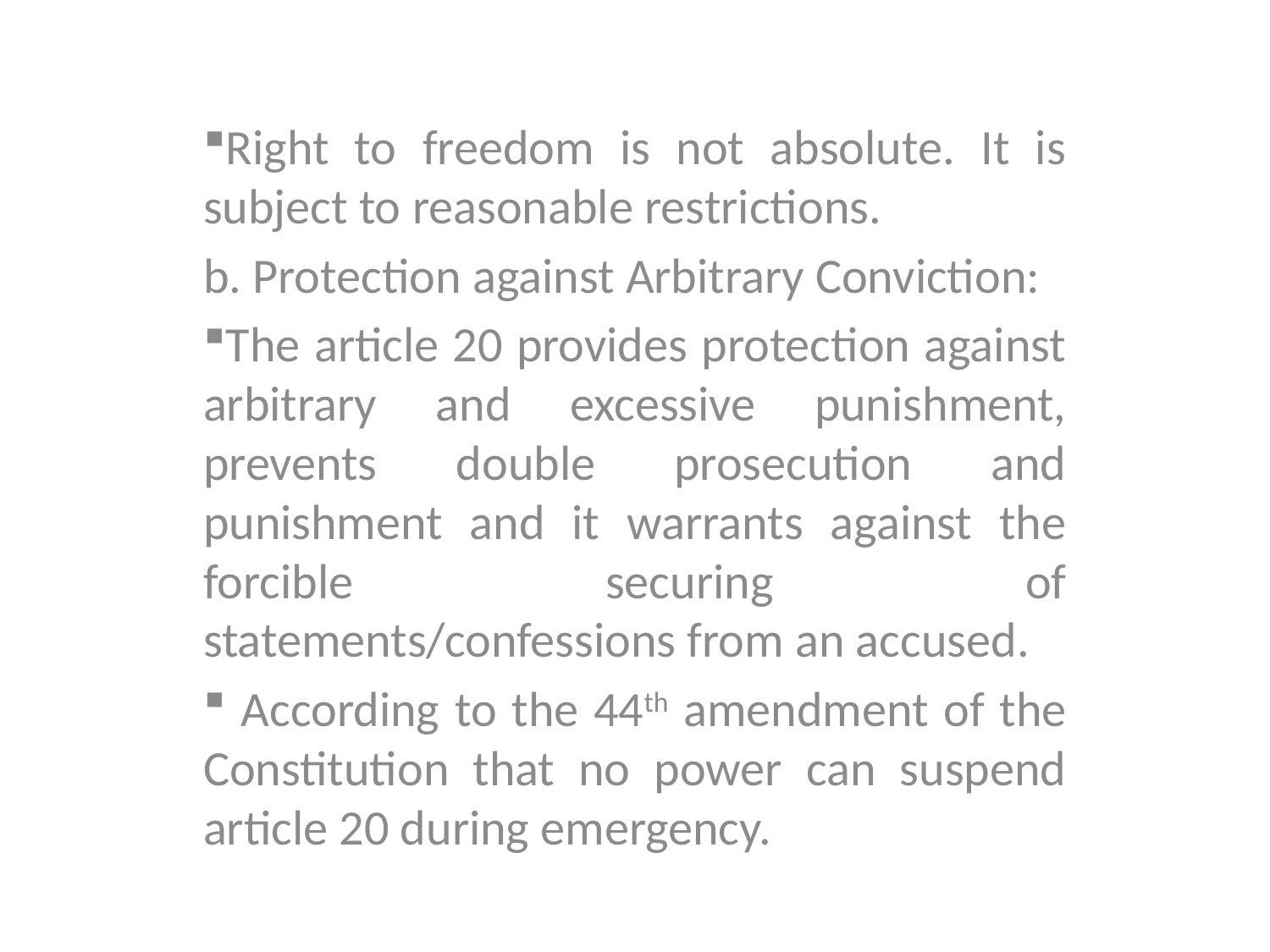

Right to freedom is not absolute. It is subject to reasonable restrictions.
b. Protection against Arbitrary Conviction:
The article 20 provides protection against arbitrary and excessive punishment, prevents double prosecution and punishment and it warrants against the forcible securing of statements/confessions from an accused.
 According to the 44th amendment of the Constitution that no power can suspend article 20 during emergency.